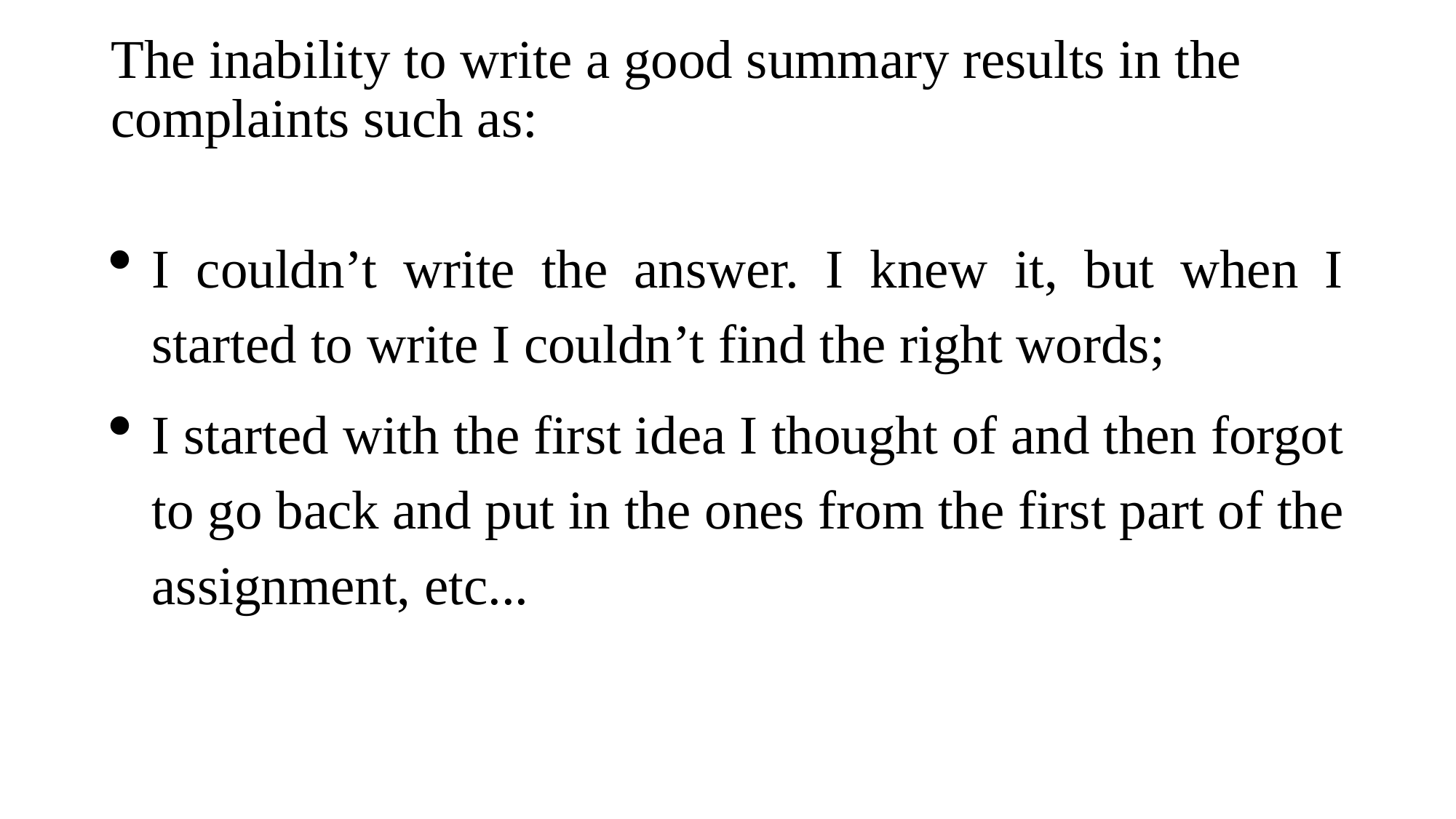

# The inability to write a good summary results in the complaints such as:
I couldn’t write the answer. I knew it, but when I started to write I couldn’t find the right words;
I started with the first idea I thought of and then forgot to go back and put in the ones from the first part of the assignment, etc...